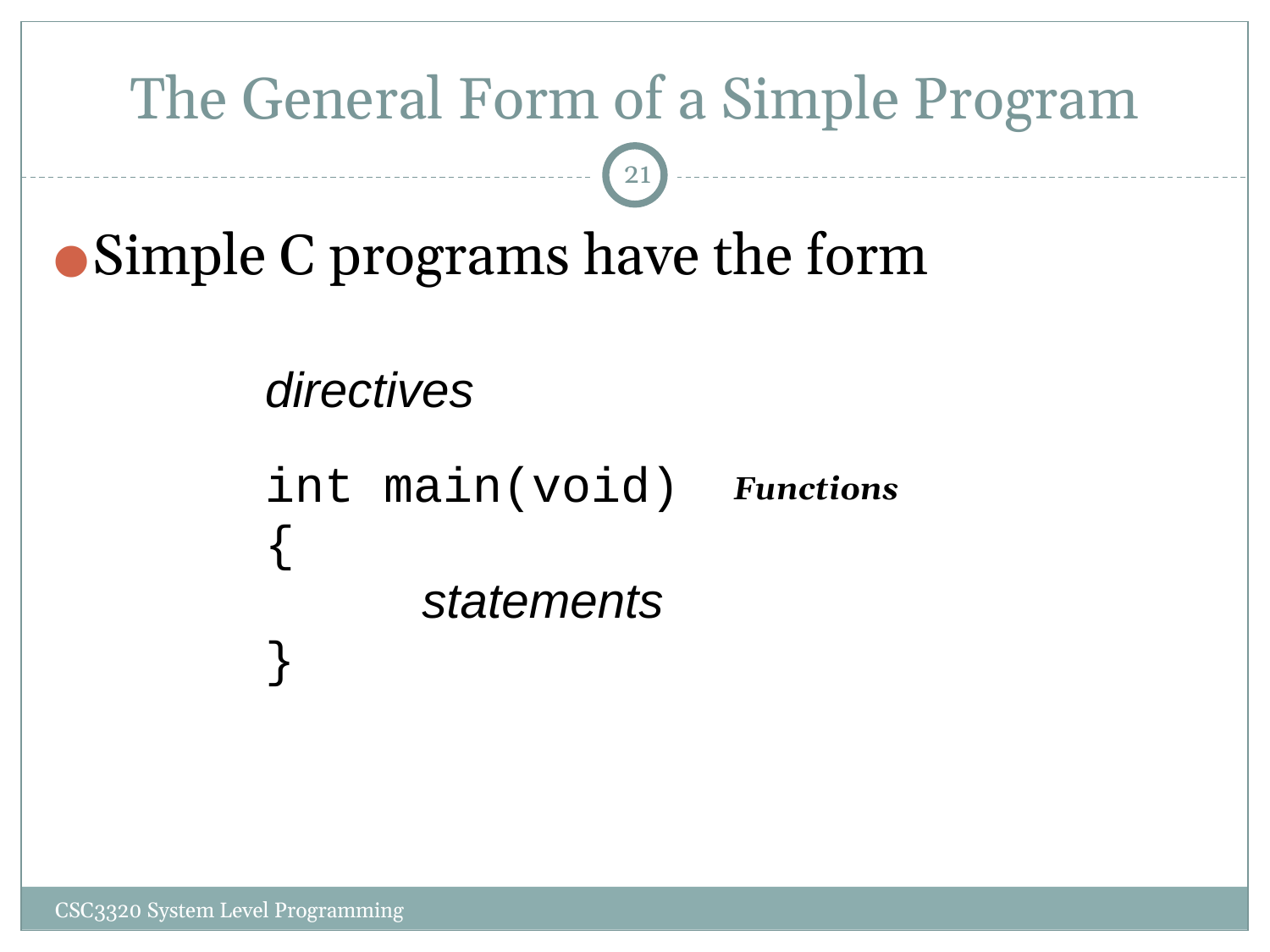

# The General Form of a Simple Program
21
Simple C programs have the form
directives

int main(void)
{
	 statements
}
Functions
CSC3320 System Level Programming